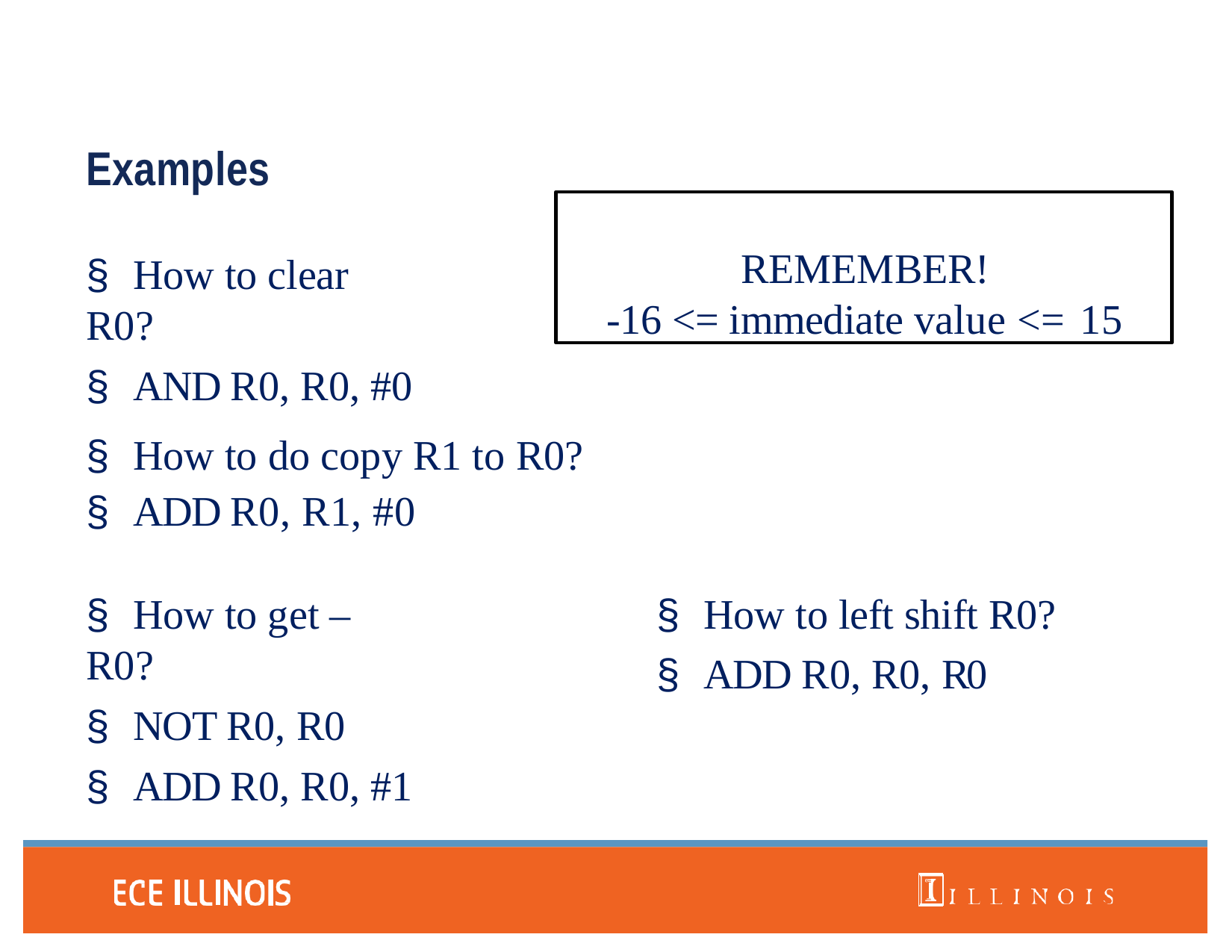

# Examples

REMEMBER!
-16 <= immediate value <= 15
§	How to clear R0?
§	AND R0, R0, #0
§	How to do copy R1 to R0?
§	ADD R0, R1, #0
§	How to get –R0?
§	NOT R0, R0
§	ADD R0, R0, #1
§	How to left shift R0?
§	ADD R0, R0, R0